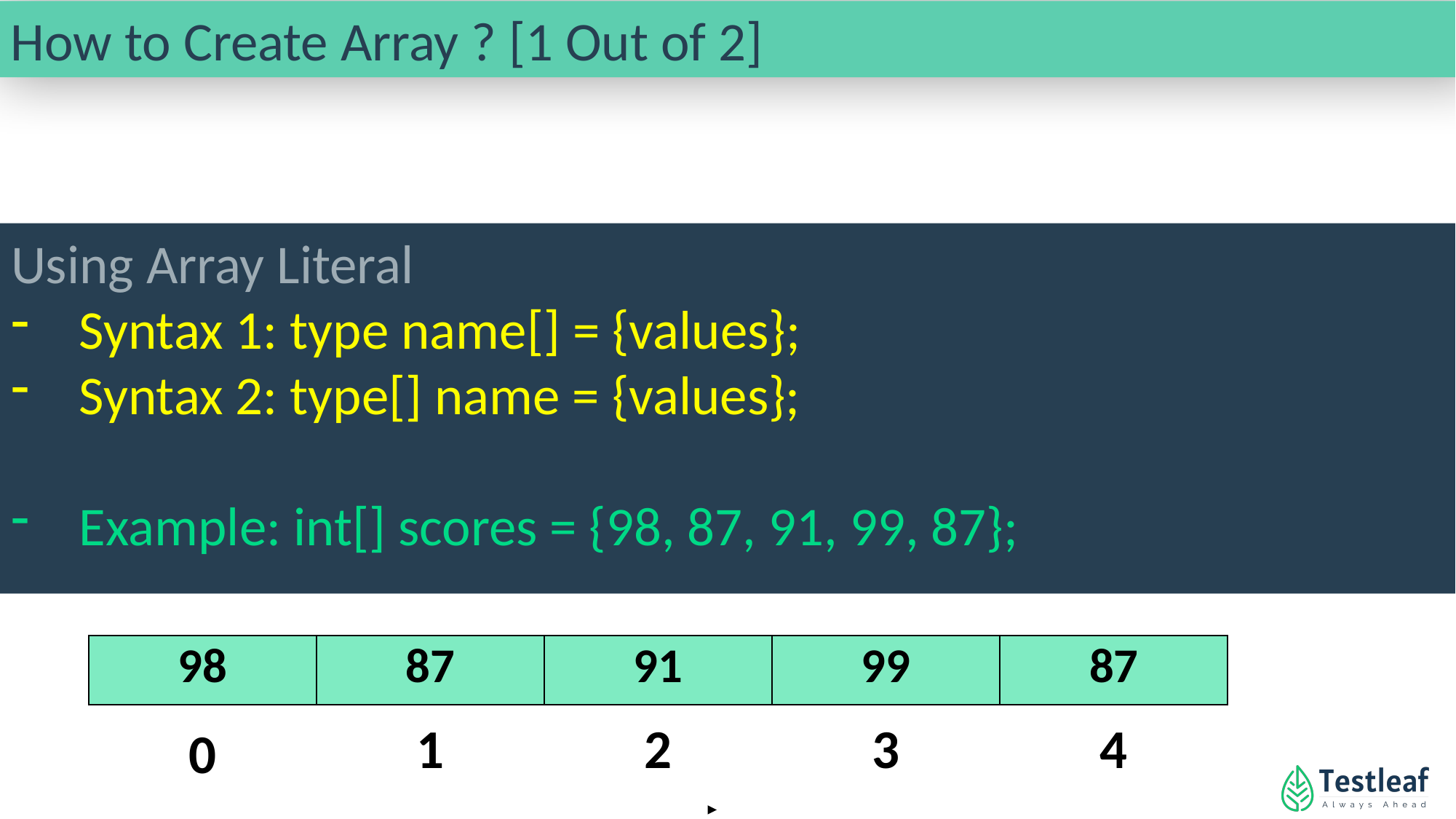

How to Create Array ? [1 Out of 2]
Using Array Literal
Syntax 1: type name[] = {values};
Syntax 2: type[] name = {values};

Example: int[] scores = {98, 87, 91, 99, 87};
| 98 | 87 | 91 | 99 | 87 |
| --- | --- | --- | --- | --- |
| 0 | 1 | 2 | 3 | 4 |
| --- | --- | --- | --- | --- |